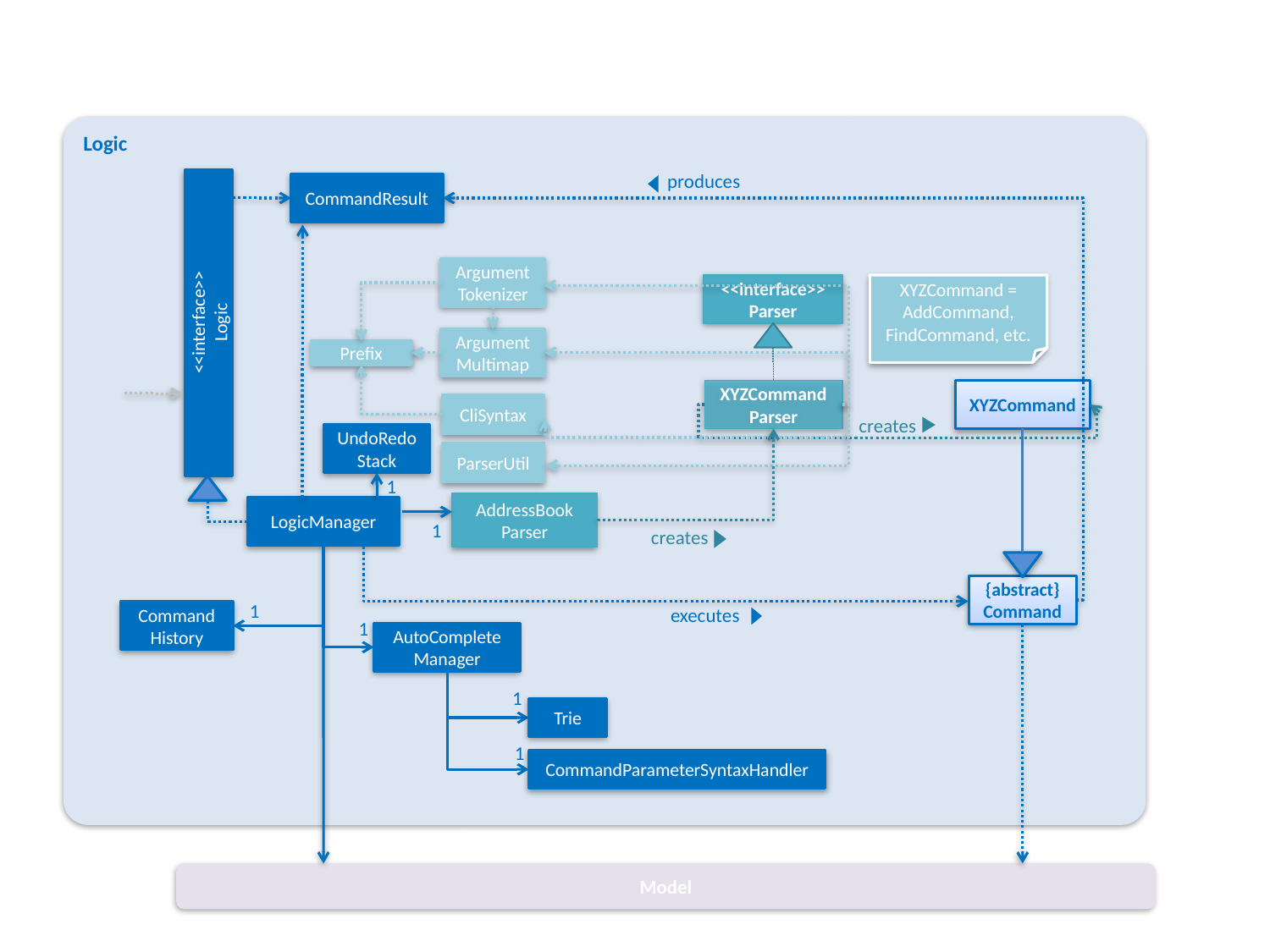

Logic
produces

CommandResult
Argument
Tokenizer
<<interface>>
Parser
XYZCommand = AddCommand, FindCommand, etc.
<<interface>>
Logic

Argument
Multimap
Prefix
XYZCommand
XYZCommand
Parser

creates
CliSyntax
UndoRedo
Stack
ParserUtil
1

AddressBook
Parser
LogicManager
1
creates

{abstract}
Command
1
Command
History
executes

1
AutoCompleteManager
1
Trie
1
CommandParameterSyntaxHandler
Model